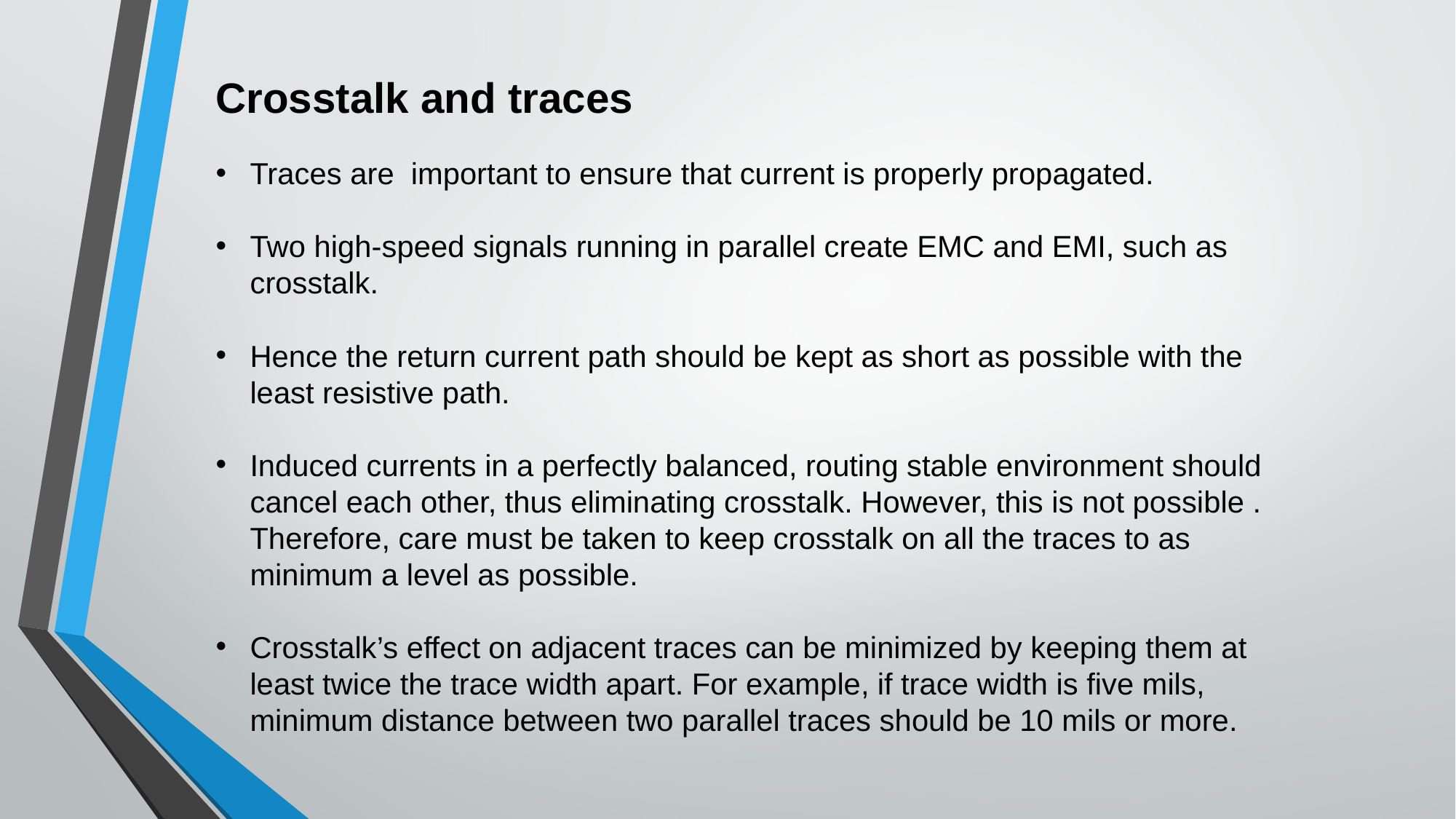

Crosstalk and traces
Traces are  important to ensure that current is properly propagated.

Two high-speed signals running in parallel create EMC and EMI, such as crosstalk.

Hence the return current path should be kept as short as possible with the least resistive path.

Induced currents in a perfectly balanced, routing stable environment should cancel each other, thus eliminating crosstalk. However, this is not possible . Therefore, care must be taken to keep crosstalk on all the traces to as minimum a level as possible.

Crosstalk’s effect on adjacent traces can be minimized by keeping them at least twice the trace width apart. For example, if trace width is five mils, minimum distance between two parallel traces should be 10 mils or more.